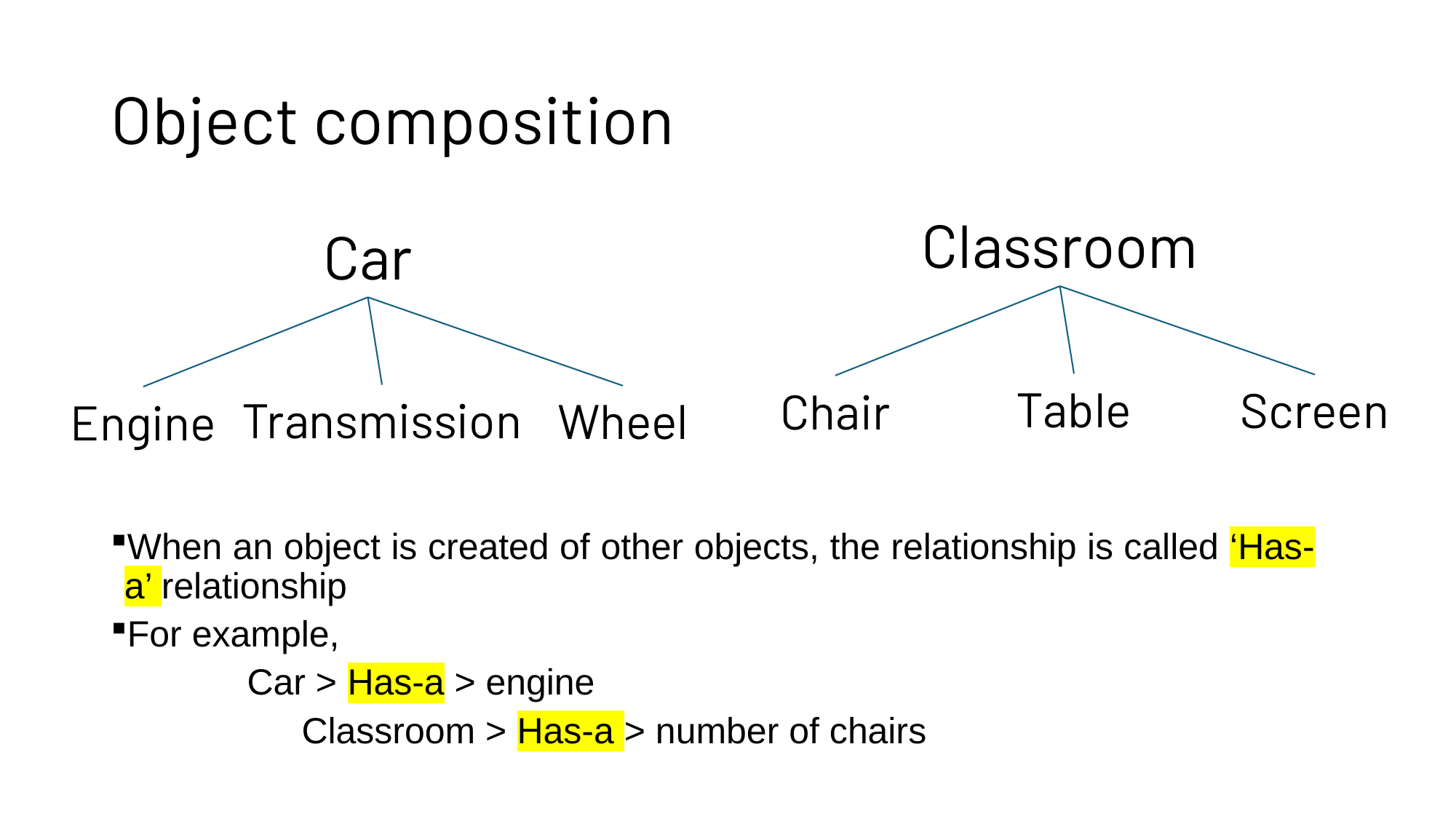

# Object composition
Classroom
Car
Table
Screen
Chair
Transmission
Wheel
Engine
When an object is created of other objects, the relationship is called ‘Has-a’ relationship
For example,
	Car > Has-a > engine
	Classroom > Has-a > number of chairs